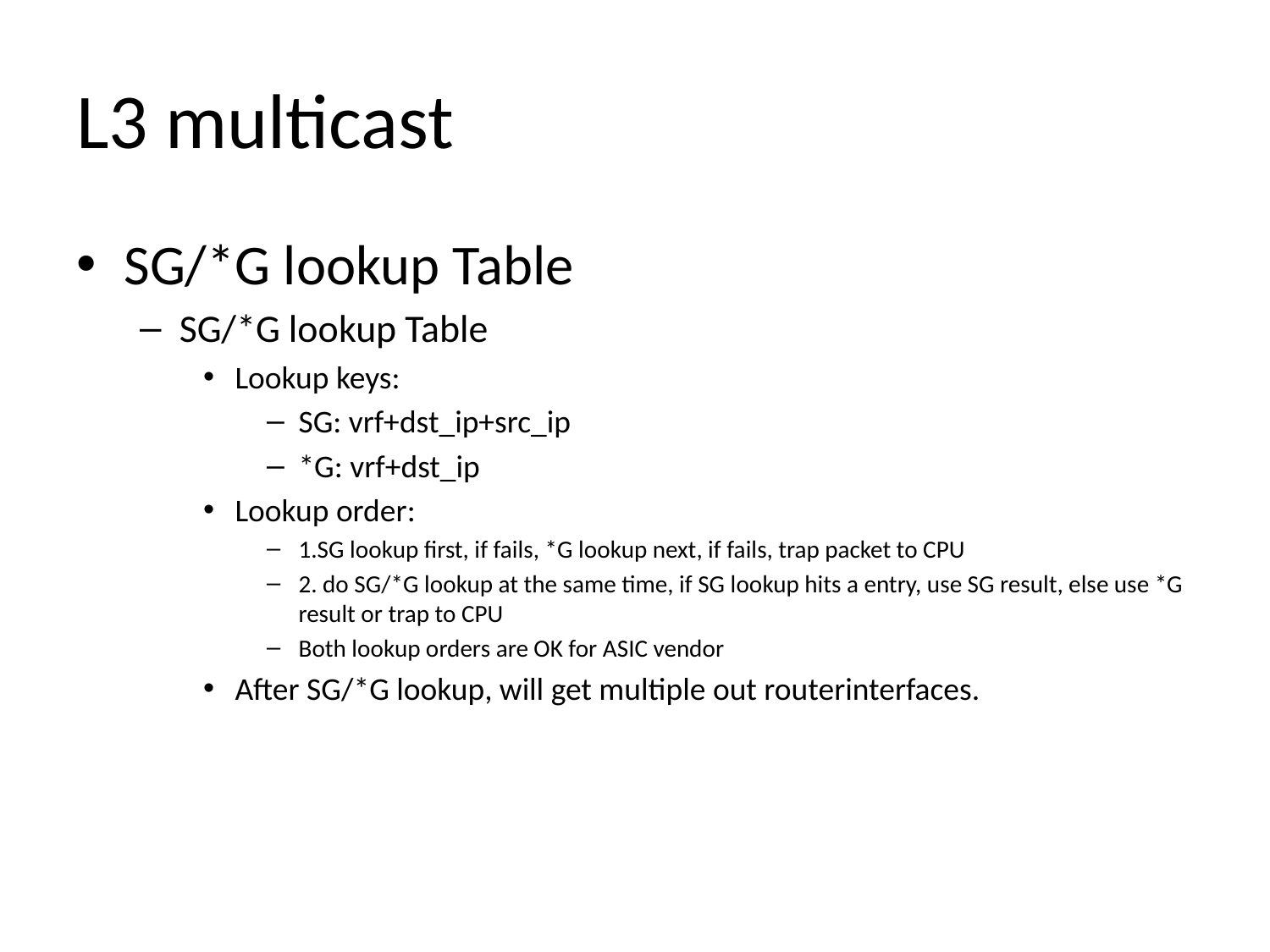

# L3 multicast
SG/*G lookup Table
SG/*G lookup Table
Lookup keys:
SG: vrf+dst_ip+src_ip
*G: vrf+dst_ip
Lookup order:
1.SG lookup first, if fails, *G lookup next, if fails, trap packet to CPU
2. do SG/*G lookup at the same time, if SG lookup hits a entry, use SG result, else use *G result or trap to CPU
Both lookup orders are OK for ASIC vendor
After SG/*G lookup, will get multiple out routerinterfaces.